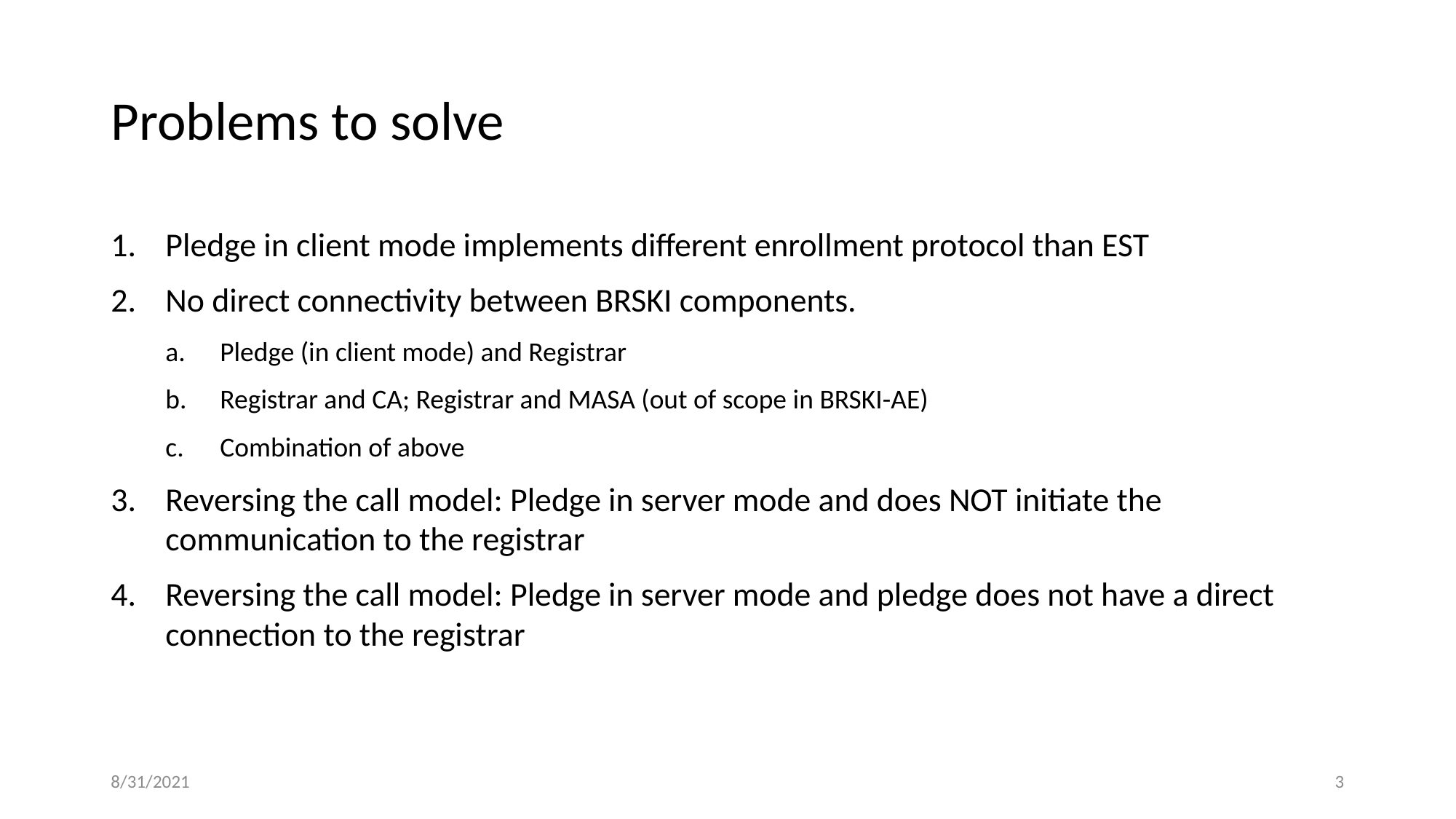

# Problems to solve
Pledge in client mode implements different enrollment protocol than EST
No direct connectivity between BRSKI components.
Pledge (in client mode) and Registrar
Registrar and CA; Registrar and MASA (out of scope in BRSKI-AE)
Combination of above
Reversing the call model: Pledge in server mode and does NOT initiate the communication to the registrar
Reversing the call model: Pledge in server mode and pledge does not have a direct connection to the registrar
8/31/2021
3